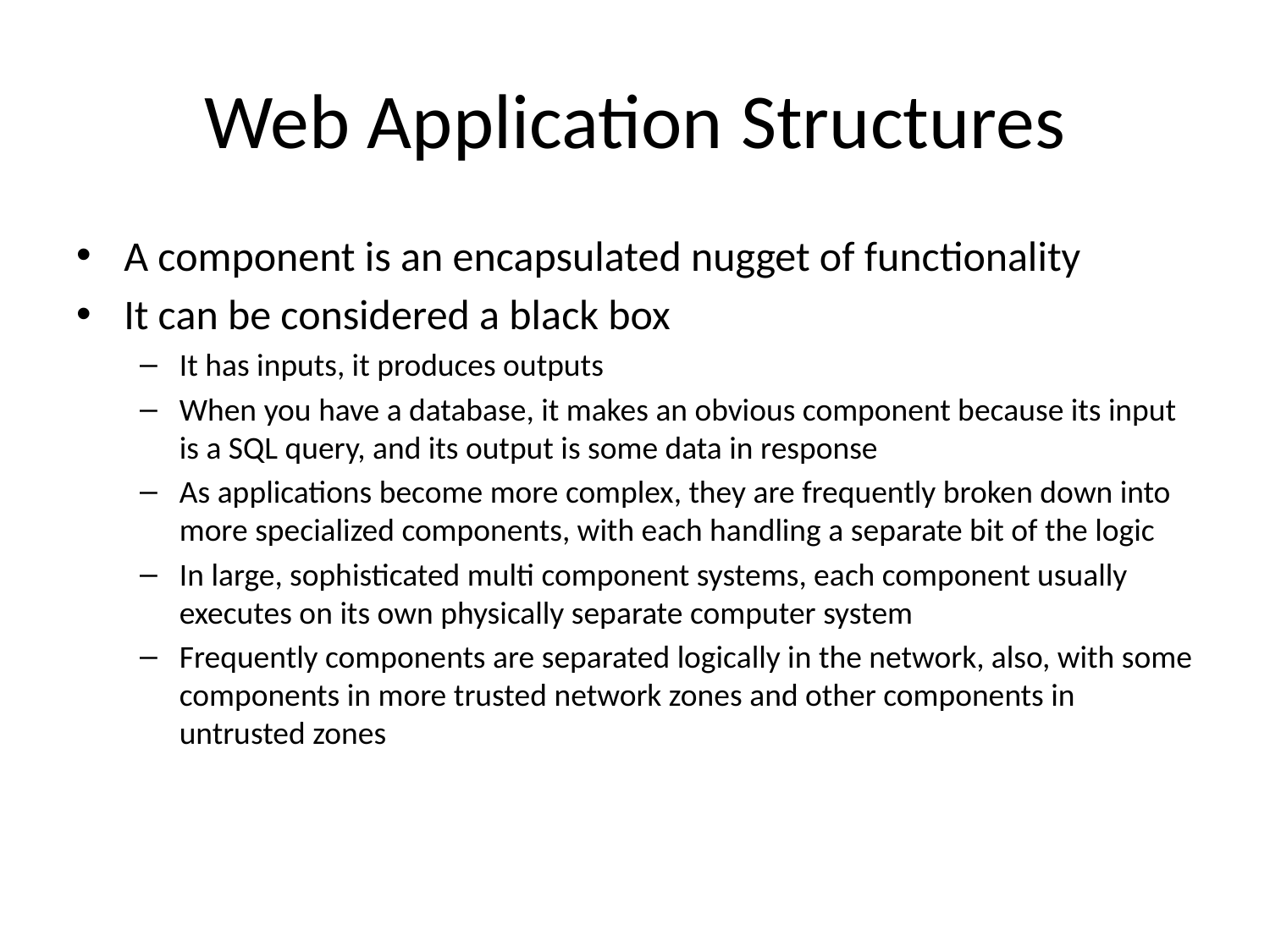

# Web Application Structures
A component is an encapsulated nugget of functionality
It can be considered a black box
It has inputs, it produces outputs
When you have a database, it makes an obvious component because its input is a SQL query, and its output is some data in response
As applications become more complex, they are frequently broken down into more specialized components, with each handling a separate bit of the logic
In large, sophisticated multi component systems, each component usually executes on its own physically separate computer system
Frequently components are separated logically in the network, also, with some components in more trusted network zones and other components in untrusted zones